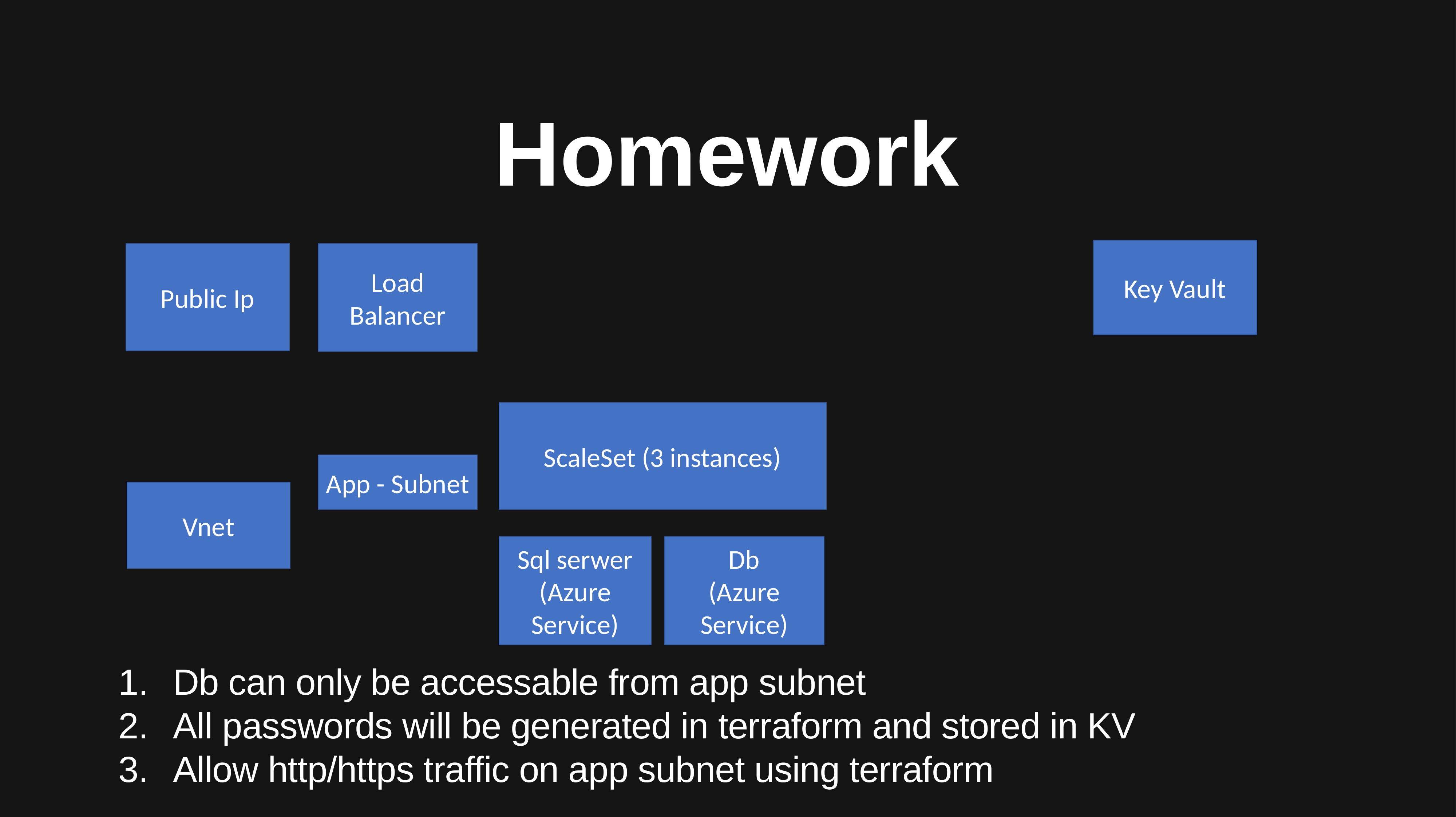

# Homework

Db can only be accessable from app subnet
All passwords will be generated in terraform and stored in KV
Allow http/https traffic on app subnet using terraform

Key Vault
Public Ip
Load Balancer
ScaleSet (3 instances)
App - Subnet
Vnet
Sql serwer (Azure Service)

Db
(Azure Service)